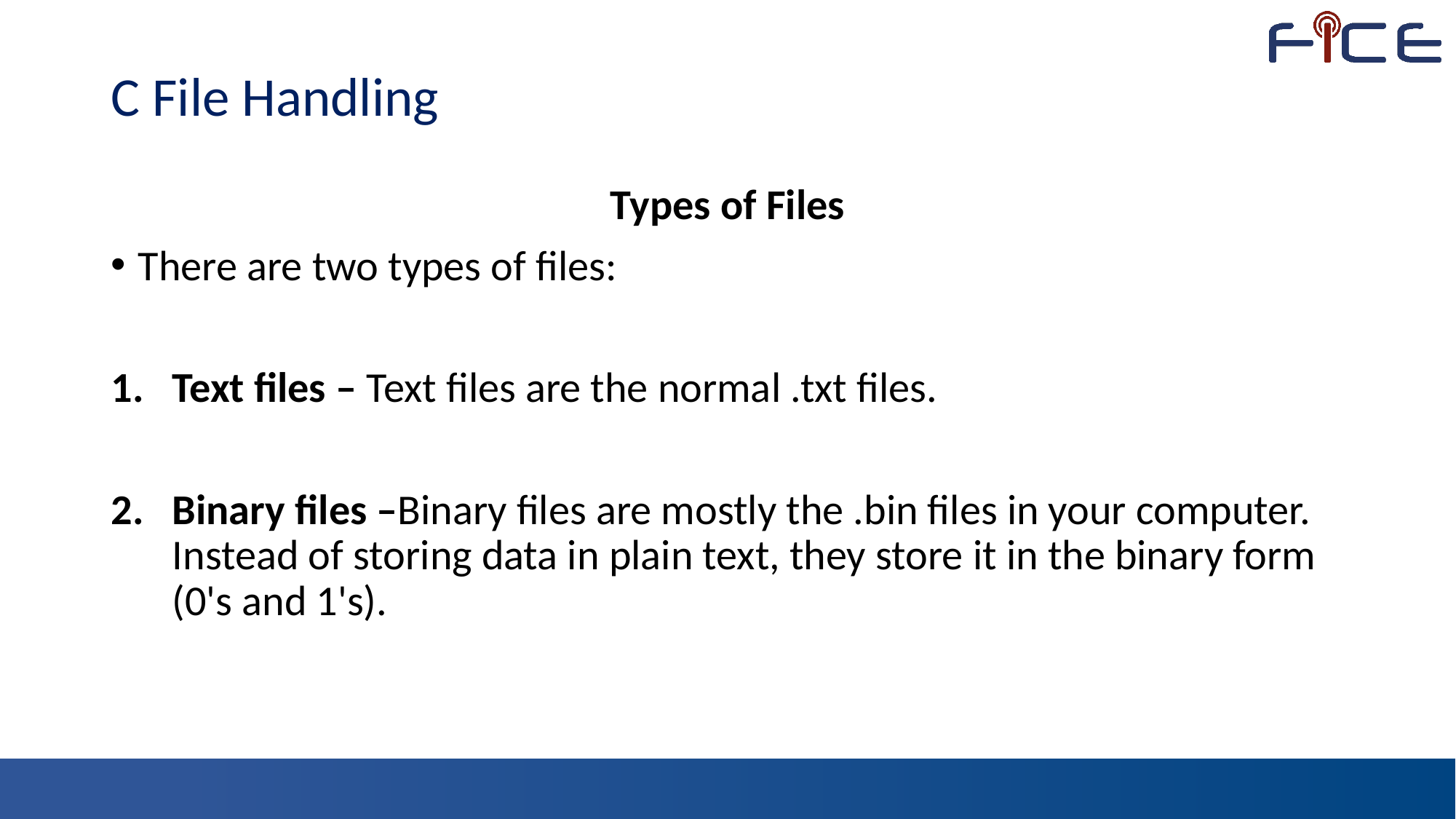

# C File Handling
Types of Files
There are two types of files:

Text files – Text files are the normal .txt files.

Binary files –Binary files are mostly the .bin files in your computer. Instead of storing data in plain text, they store it in the binary form (0's and 1's).